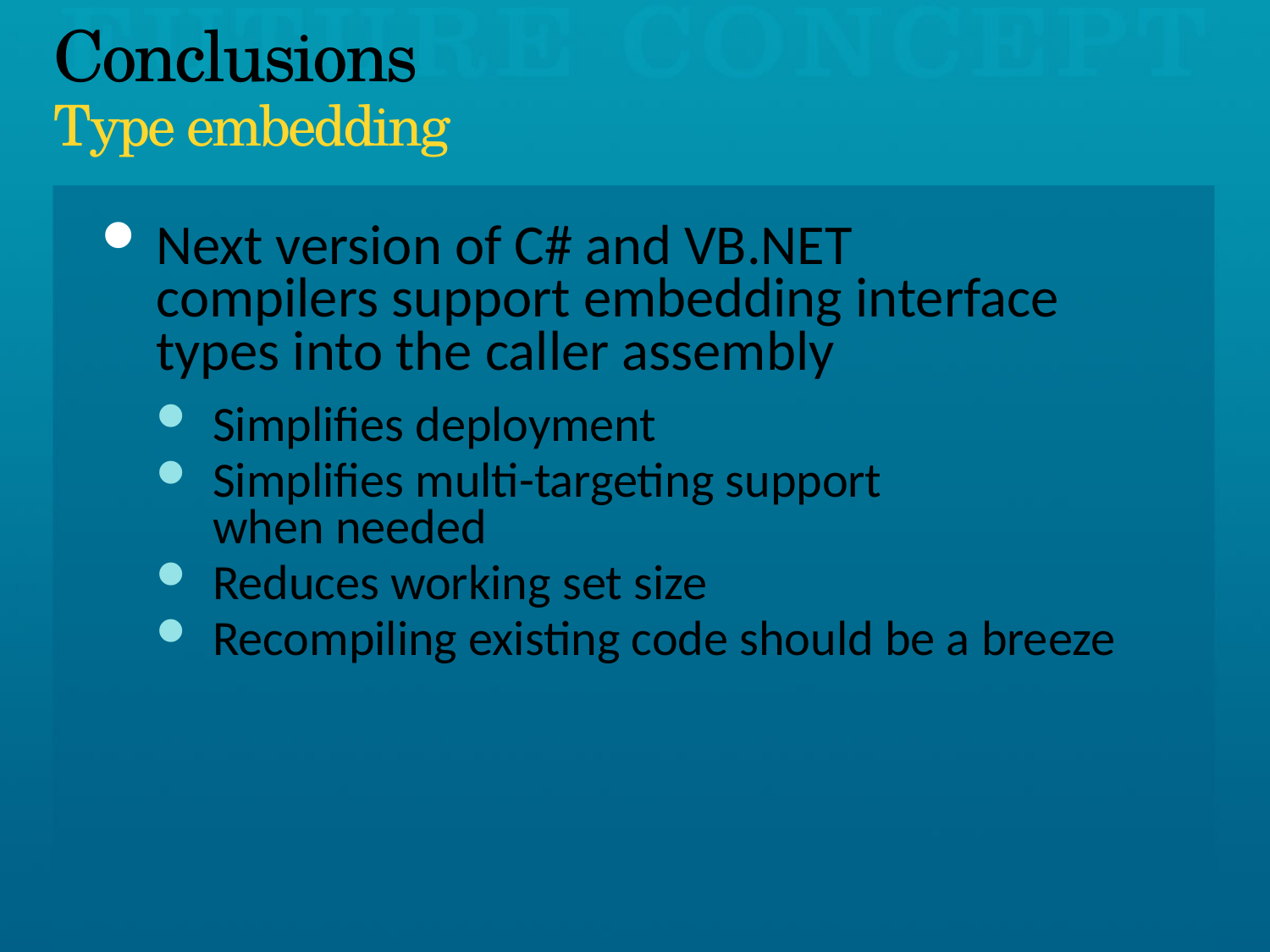

# Conclusions Type embedding
Next version of C# and VB.NET
compilers support embedding interface types into the caller assembly
Simplifies deployment
Simplifies multi-targeting support when needed
Reduces working set size
Recompiling existing code should be a breeze